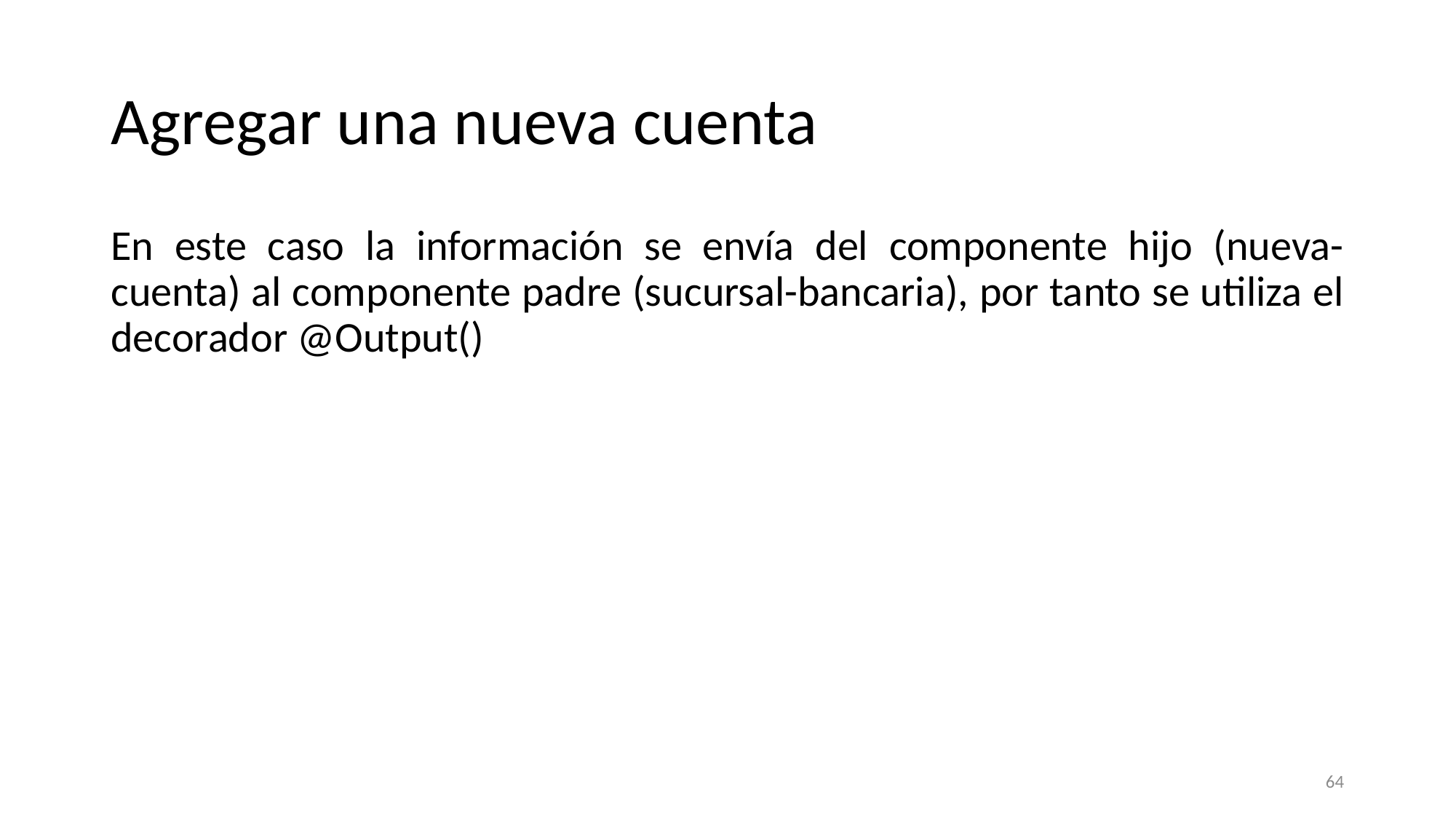

# Agregar una nueva cuenta
En este caso la información se envía del componente hijo (nueva-cuenta) al componente padre (sucursal-bancaria), por tanto se utiliza el decorador @Output()
64